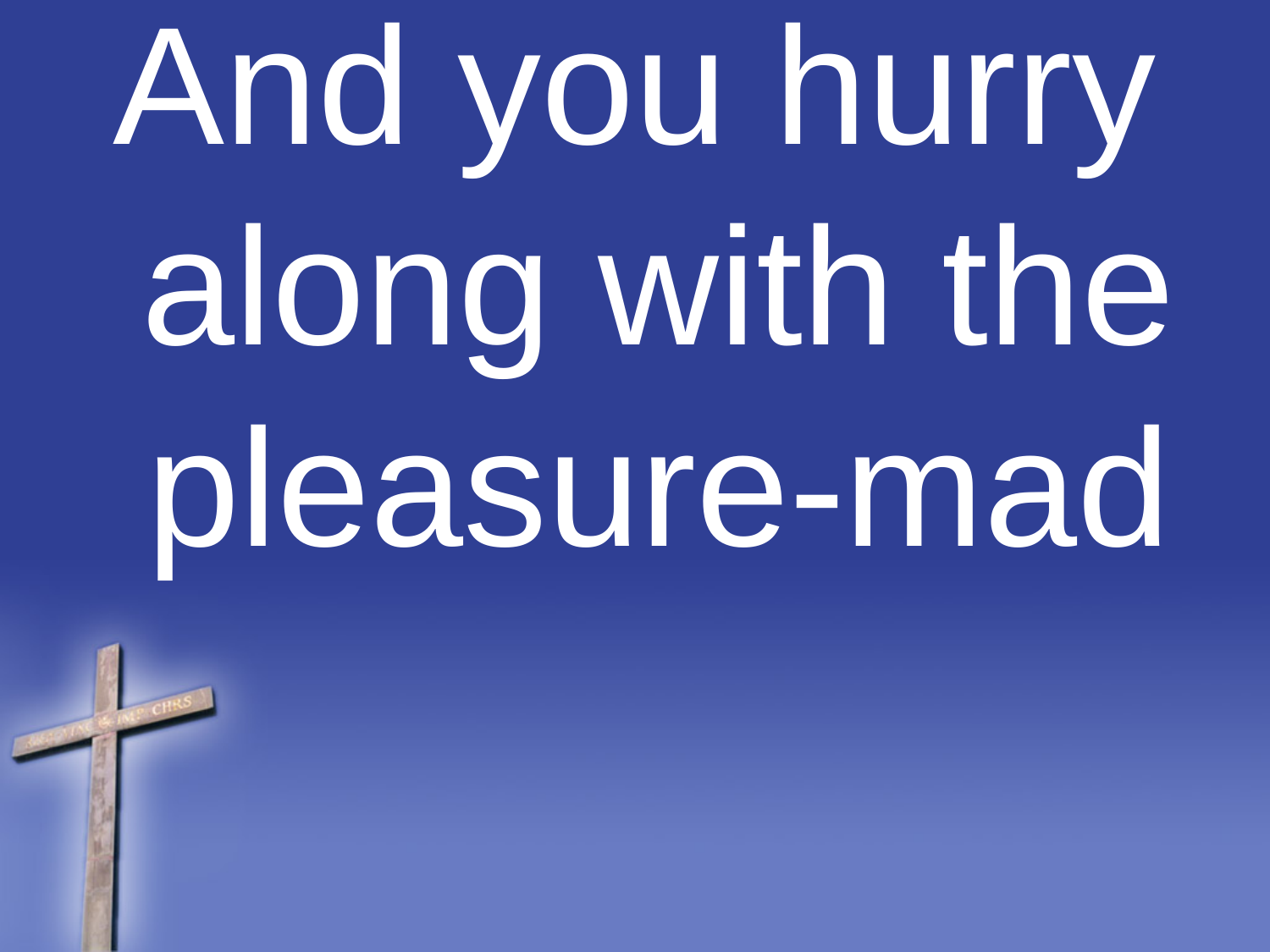

And you hurry along with the pleasure-mad